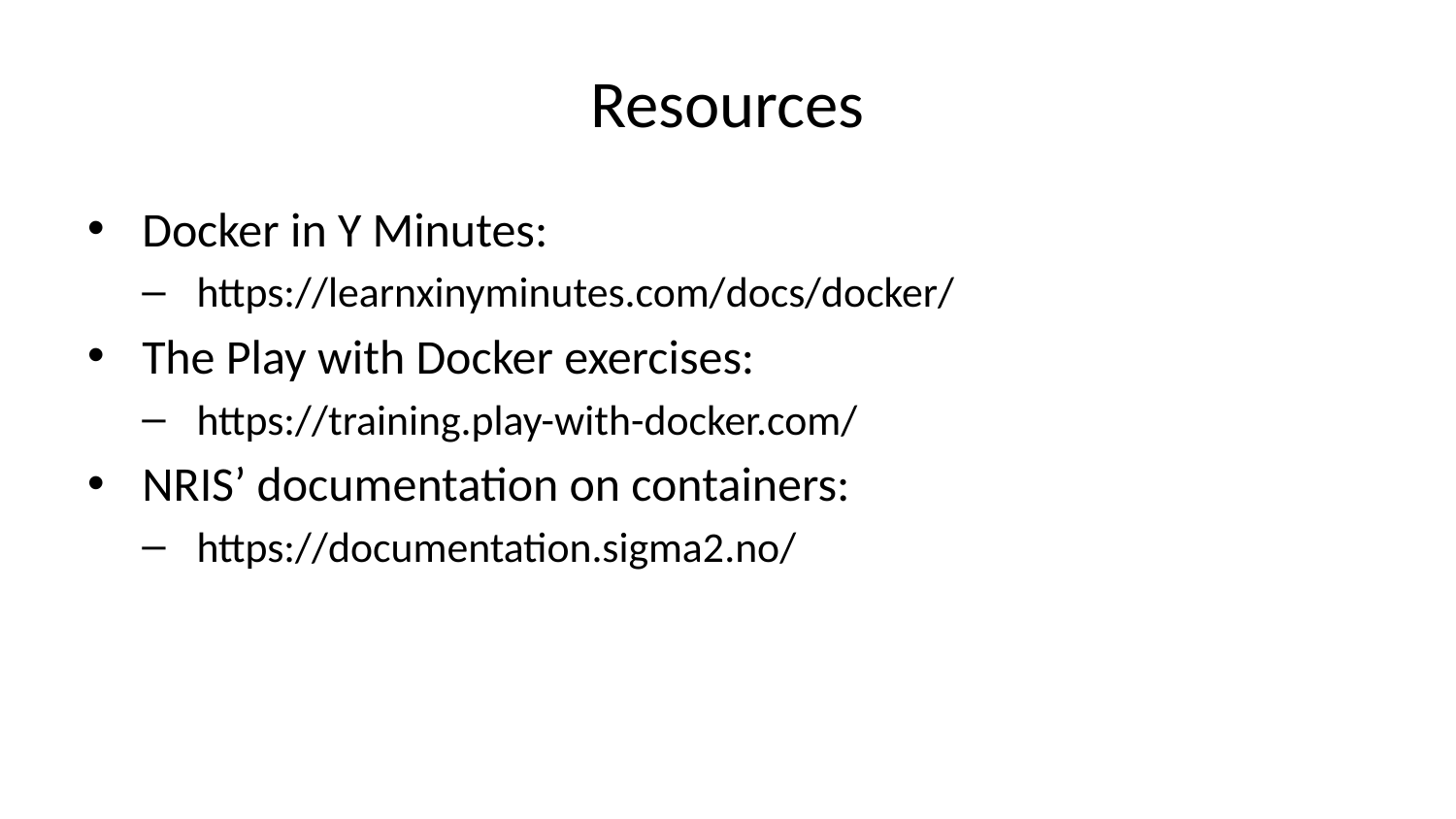

# Resources
Docker in Y Minutes:
https://learnxinyminutes.com/docs/docker/
The Play with Docker exercises:
https://training.play-with-docker.com/
NRIS’ documentation on containers:
https://documentation.sigma2.no/